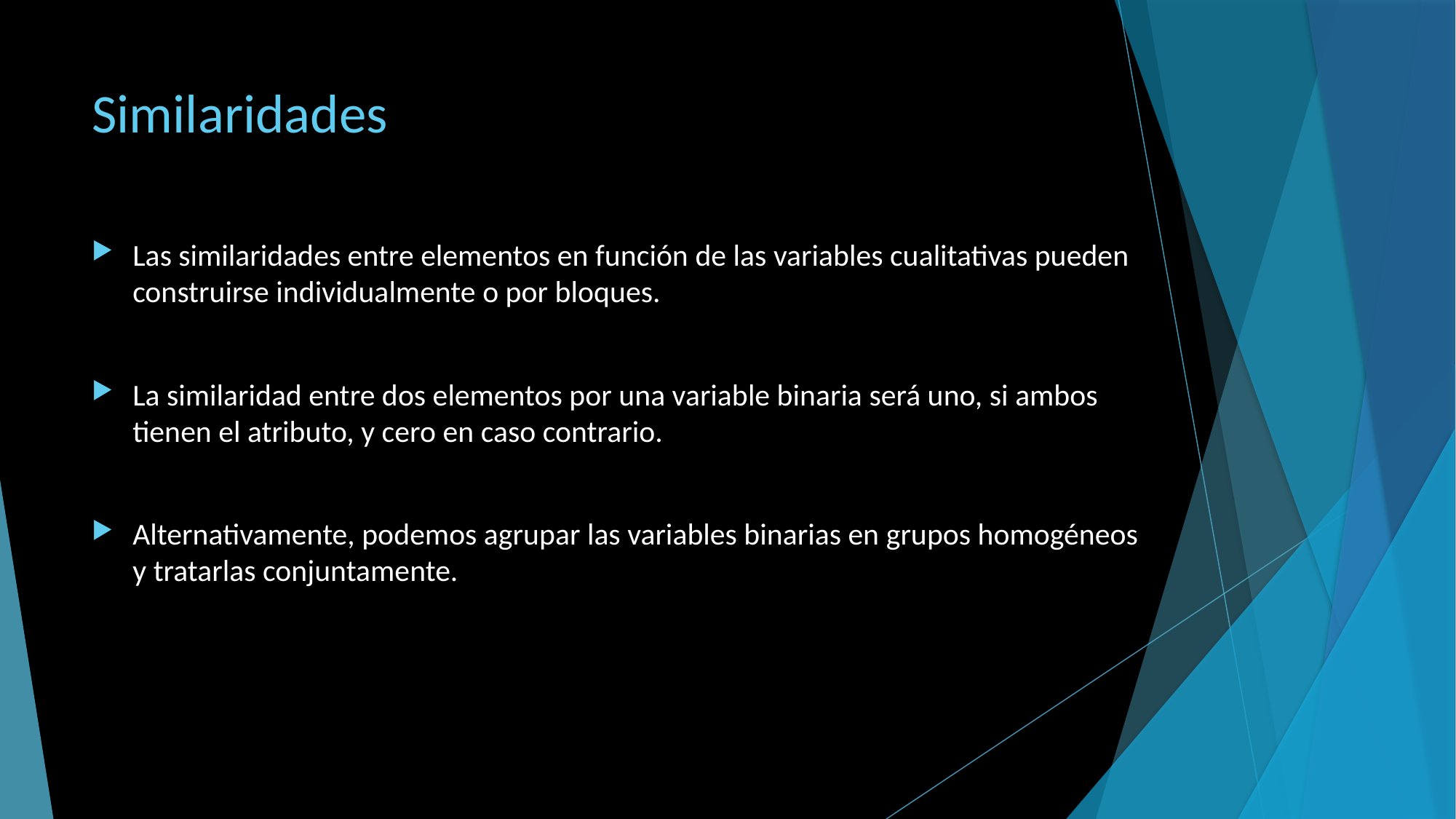

# Similaridades
Las similaridades entre elementos en función de las variables cualitativas pueden construirse individualmente o por bloques.

La similaridad entre dos elementos por una variable binaria será uno, si ambos tienen el atributo, y cero en caso contrario.

Alternativamente, podemos agrupar las variables binarias en grupos homogéneos y tratarlas conjuntamente.